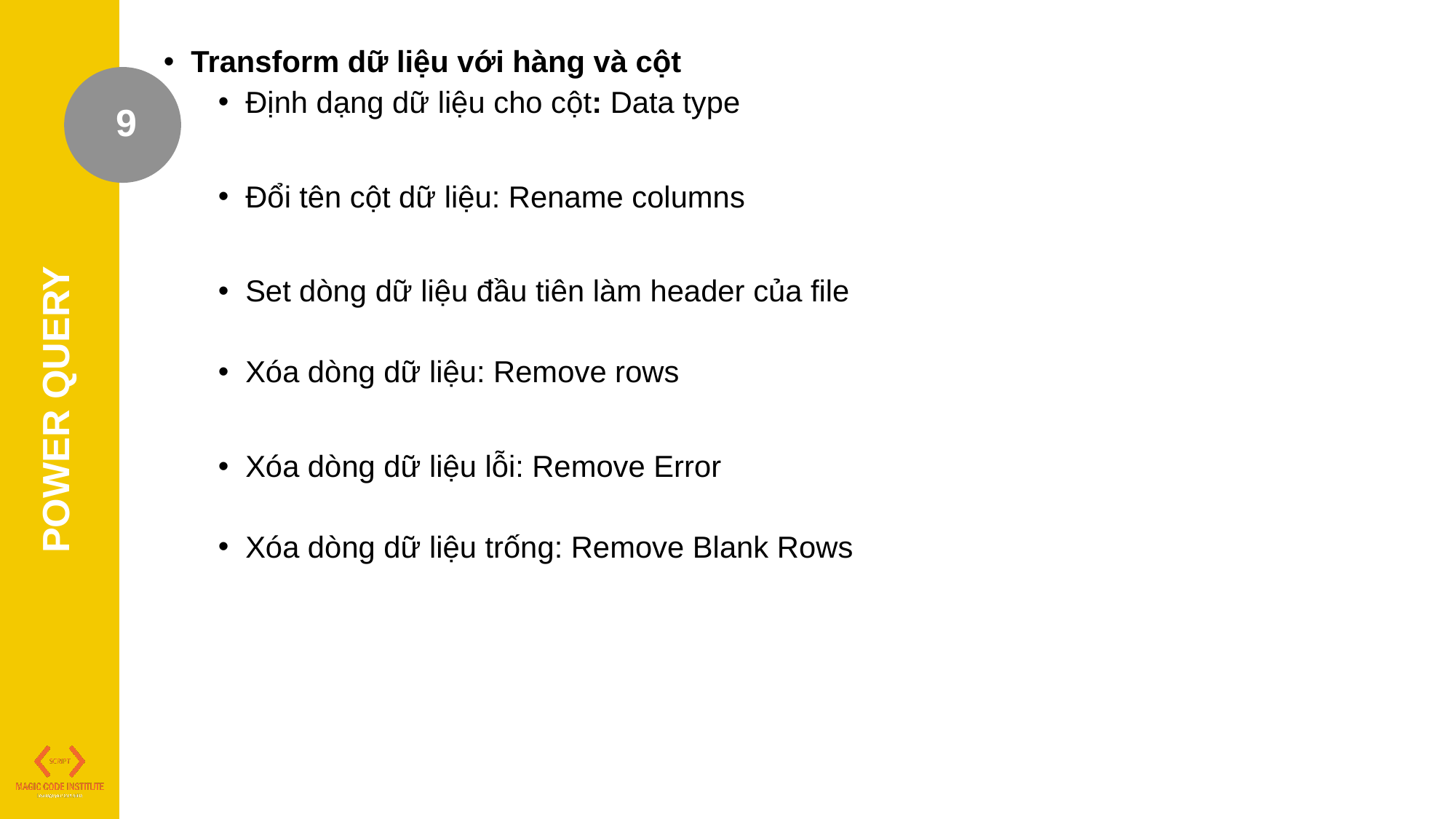

Transform dữ liệu với hàng và cột
Định dạng dữ liệu cho cột: Data type

Đổi tên cột dữ liệu: Rename columns

Set dòng dữ liệu đầu tiên làm header của file

Xóa dòng dữ liệu: Remove rows

Xóa dòng dữ liệu lỗi: Remove Error

Xóa dòng dữ liệu trống: Remove Blank Rows

9
POWER QUERY